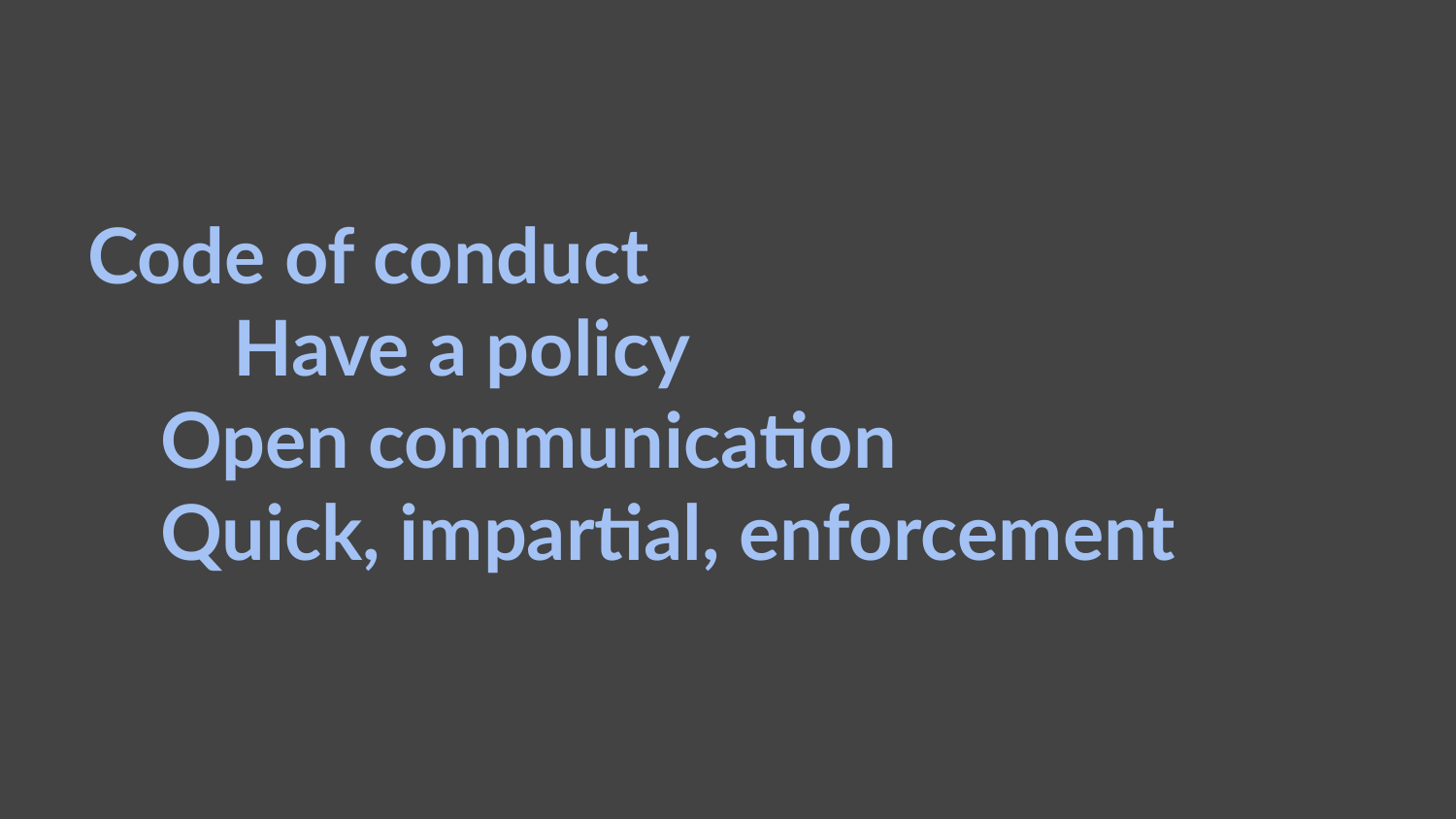

# Code of conduct
	Have a policy
Open communication
Quick, impartial, enforcement